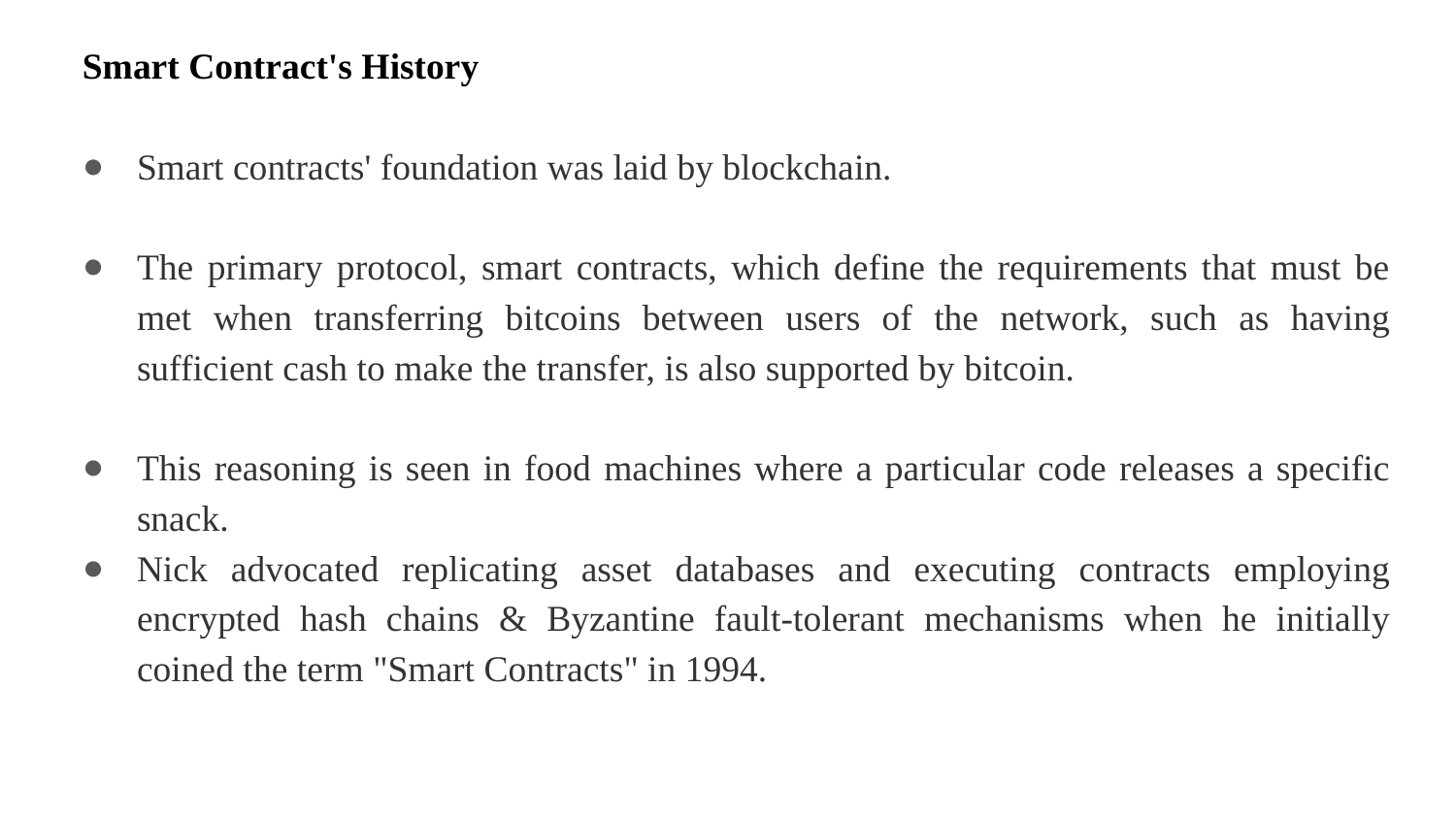

Smart Contract's History

Smart contracts' foundation was laid by blockchain.

The primary protocol, smart contracts, which define the requirements that must be met when transferring bitcoins between users of the network, such as having sufficient cash to make the transfer, is also supported by bitcoin.

This reasoning is seen in food machines where a particular code releases a specific snack.
Nick advocated replicating asset databases and executing contracts employing encrypted hash chains & Byzantine fault-tolerant mechanisms when he initially coined the term "Smart Contracts" in 1994.